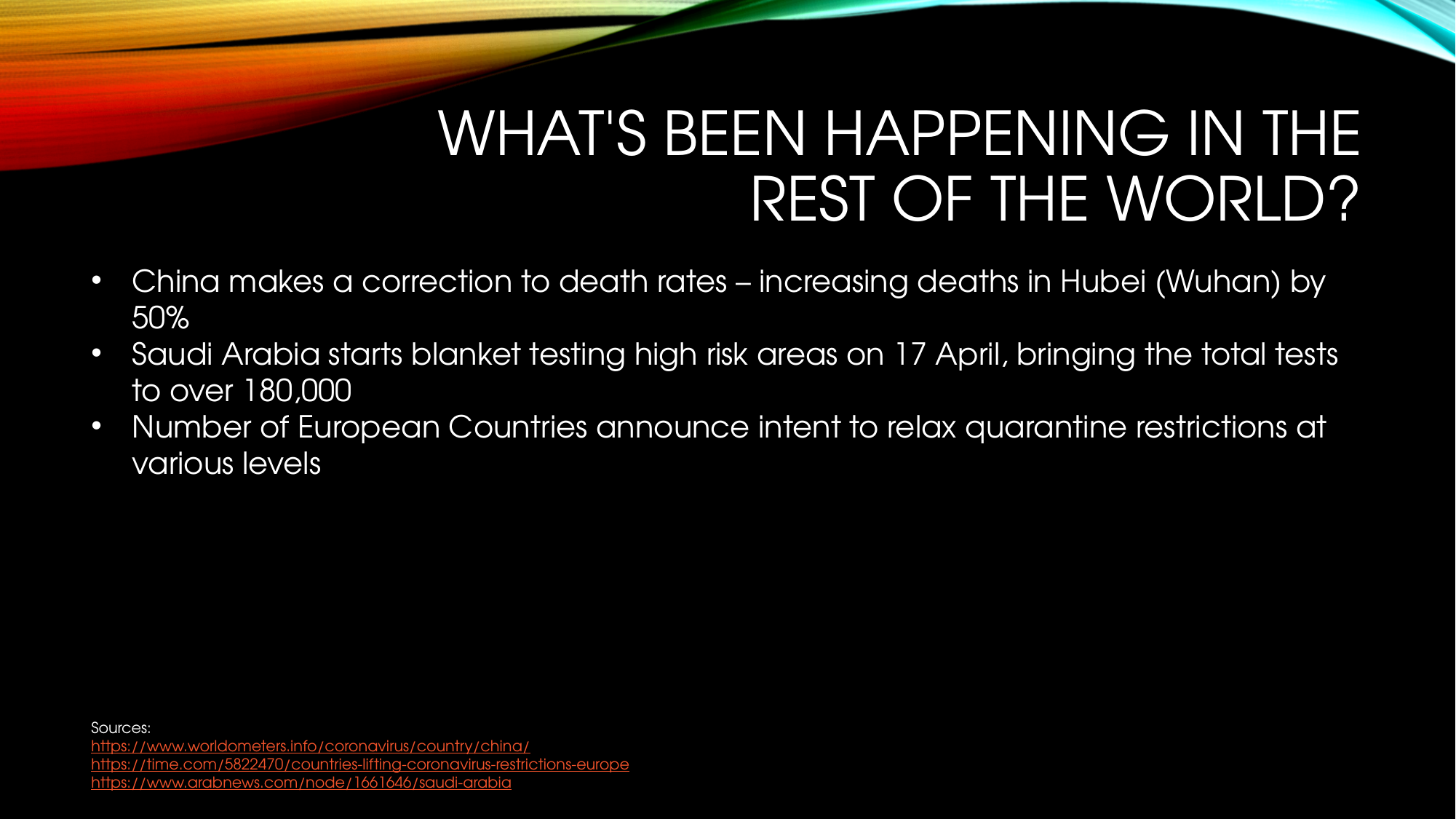

# What's been happening in the rest of the world?
China makes a correction to death rates – increasing deaths in Hubei (Wuhan) by 50%
Saudi Arabia starts blanket testing high risk areas on 17 April, bringing the total tests to over 180,000
Number of European Countries announce intent to relax quarantine restrictions at various levels
Sources:
https://www.worldometers.info/coronavirus/country/china/
https://time.com/5822470/countries-lifting-coronavirus-restrictions-europe
https://www.arabnews.com/node/1661646/saudi-arabia